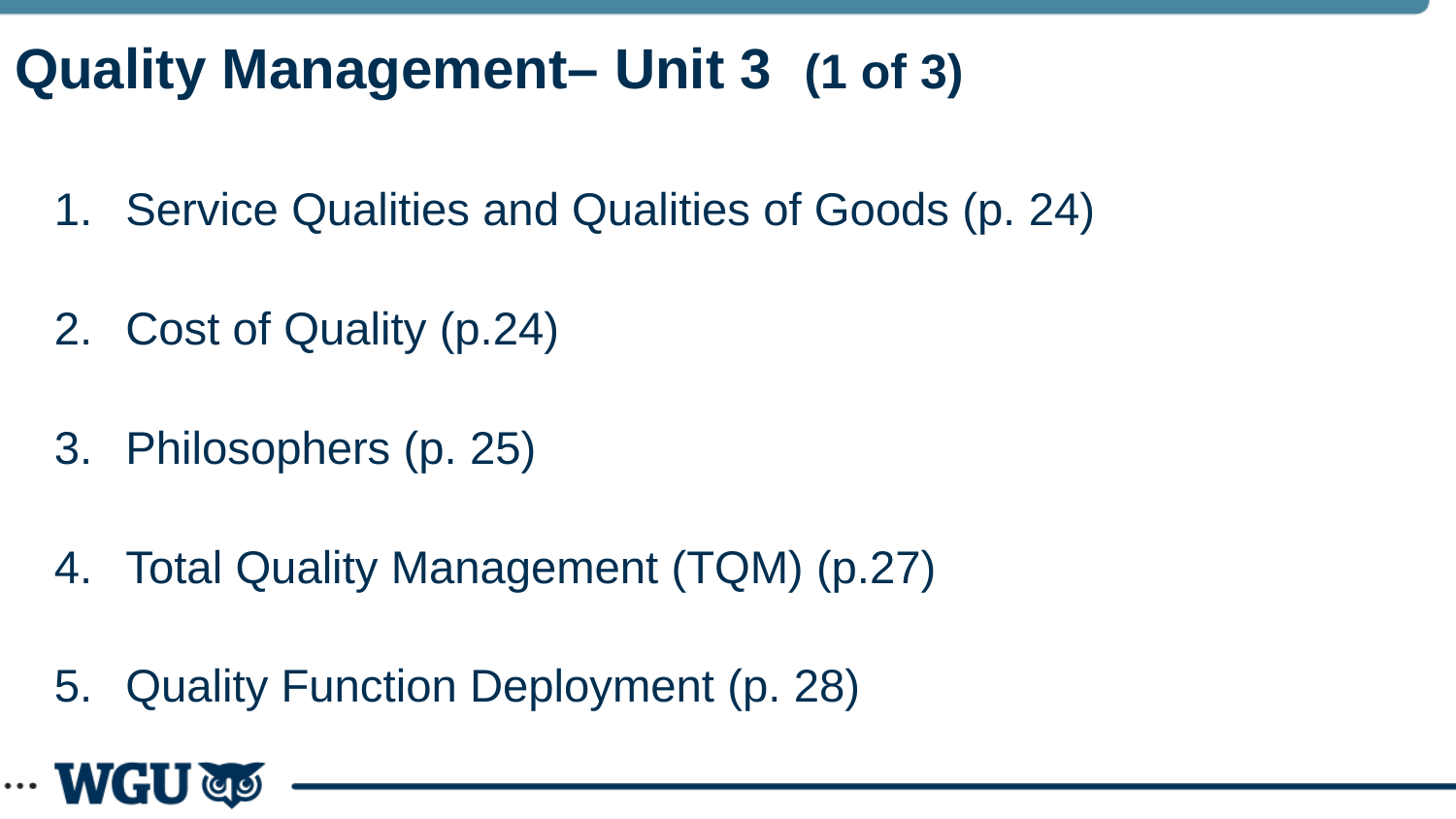

# Quality Management– Unit 3  (1 of 3)
Service Qualities and Qualities of Goods (p. 24)
Cost of Quality (p.24)
Philosophers (p. 25)
Total Quality Management (TQM) (p.27)
Quality Function Deployment (p. 28)